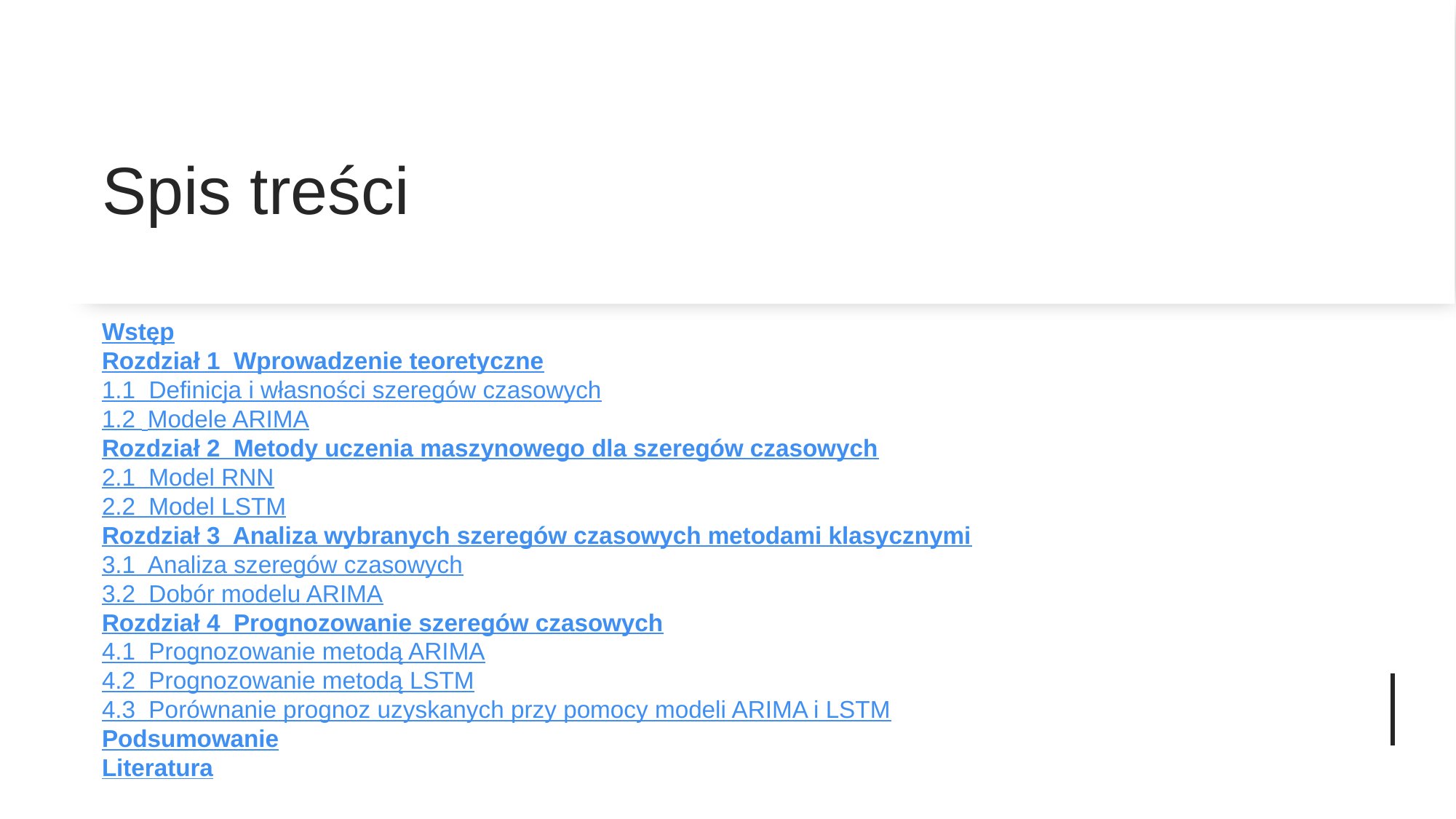

# Spis treści
Wstęp
Rozdział 1  Wprowadzenie teoretyczne
1.1  Definicja i własności szeregów czasowych
1.2  Modele ARIMA
Rozdział 2  Metody uczenia maszynowego dla szeregów czasowych
2.1  Model RNN
2.2  Model LSTM
Rozdział 3  Analiza wybranych szeregów czasowych metodami klasycznymi
3.1  Analiza szeregów czasowych
3.2  Dobór modelu ARIMA
Rozdział 4  Prognozowanie szeregów czasowych
4.1  Prognozowanie metodą ARIMA
4.2  Prognozowanie metodą LSTM
4.3  Porównanie prognoz uzyskanych przy pomocy modeli ARIMA i LSTM
Podsumowanie
Literatura